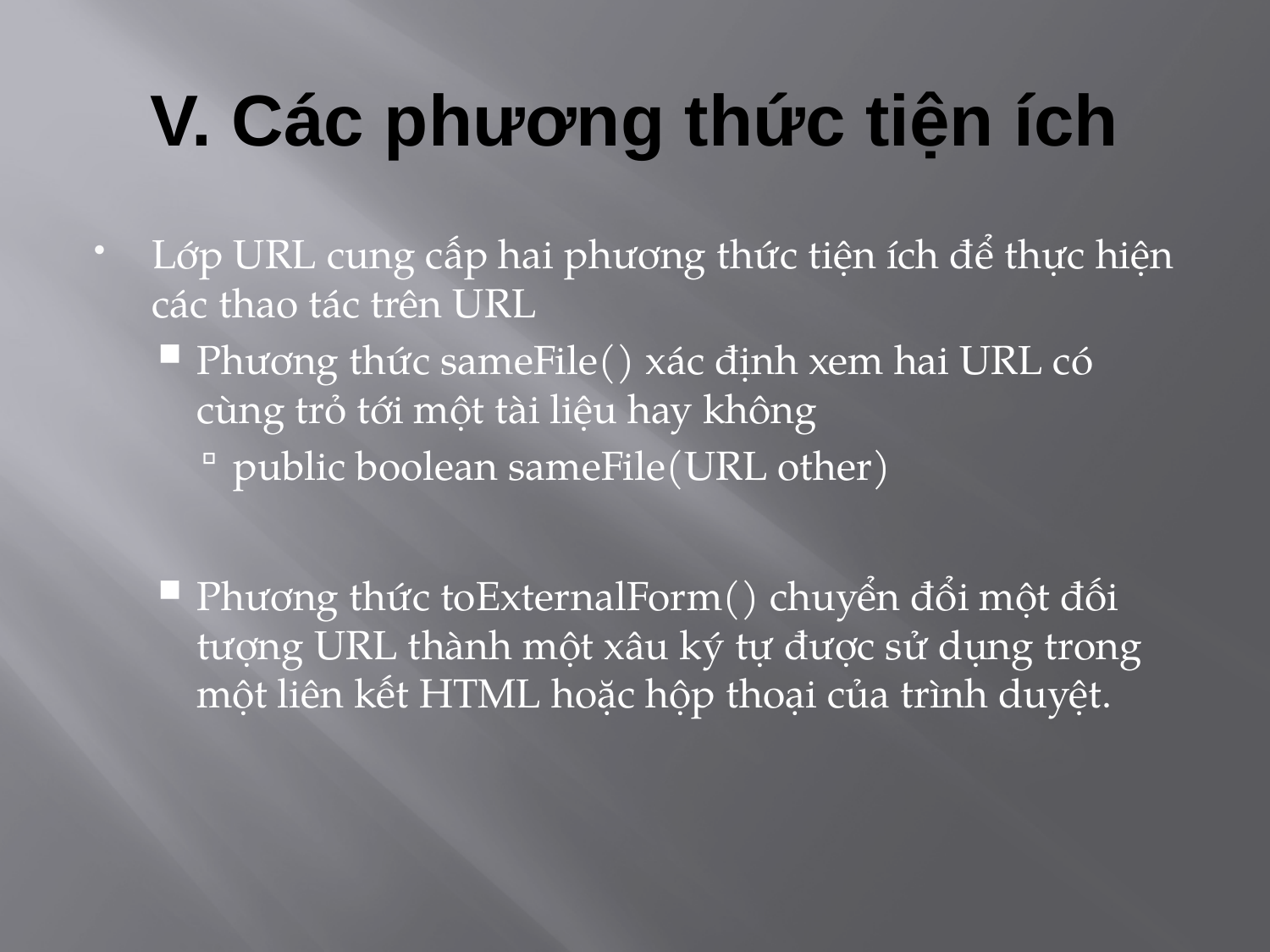

# V. Các phương thức tiện ích
Lớp URL cung cấp hai phương thức tiện ích để thực hiện các thao tác trên URL
Phương thức sameFile() xác định xem hai URL có cùng trỏ tới một tài liệu hay không
public boolean sameFile(URL other)

Phương thức toExternalForm() chuyển đổi một đối tượng URL thành một xâu ký tự được sử dụng trong một liên kết HTML hoặc hộp thoại của trình duyệt.